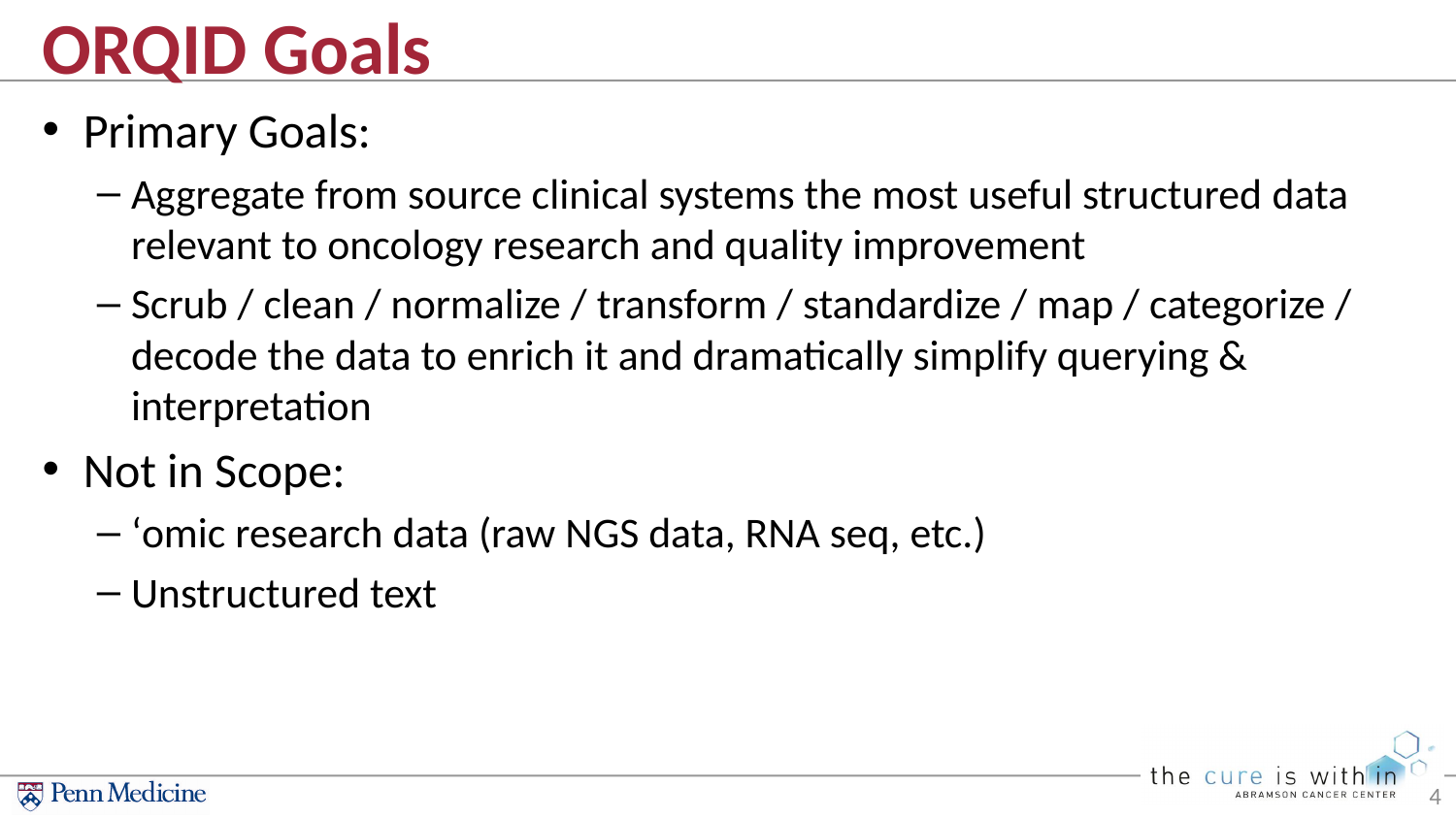

# ORQID Goals
Primary Goals:
Aggregate from source clinical systems the most useful structured data relevant to oncology research and quality improvement
Scrub / clean / normalize / transform / standardize / map / categorize / decode the data to enrich it and dramatically simplify querying & interpretation
Not in Scope:
‘omic research data (raw NGS data, RNA seq, etc.)
Unstructured text
4